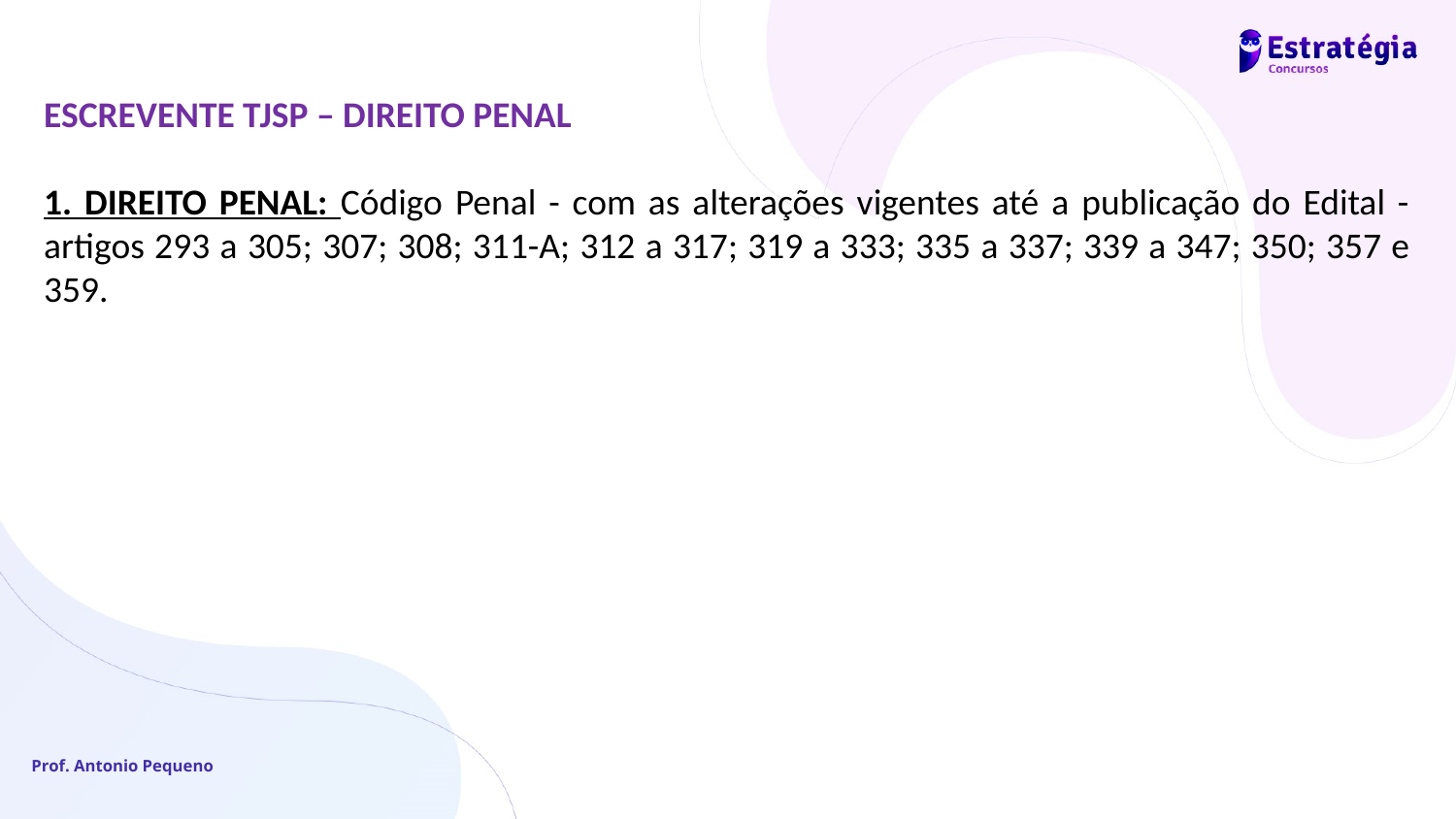

ESCREVENTE TJSP – DIREITO PENAL

1. DIREITO PENAL: Código Penal - com as alterações vigentes até a publicação do Edital - artigos 293 a 305; 307; 308; 311-A; 312 a 317; 319 a 333; 335 a 337; 339 a 347; 350; 357 e 359.

Prof. Antonio Pequeno